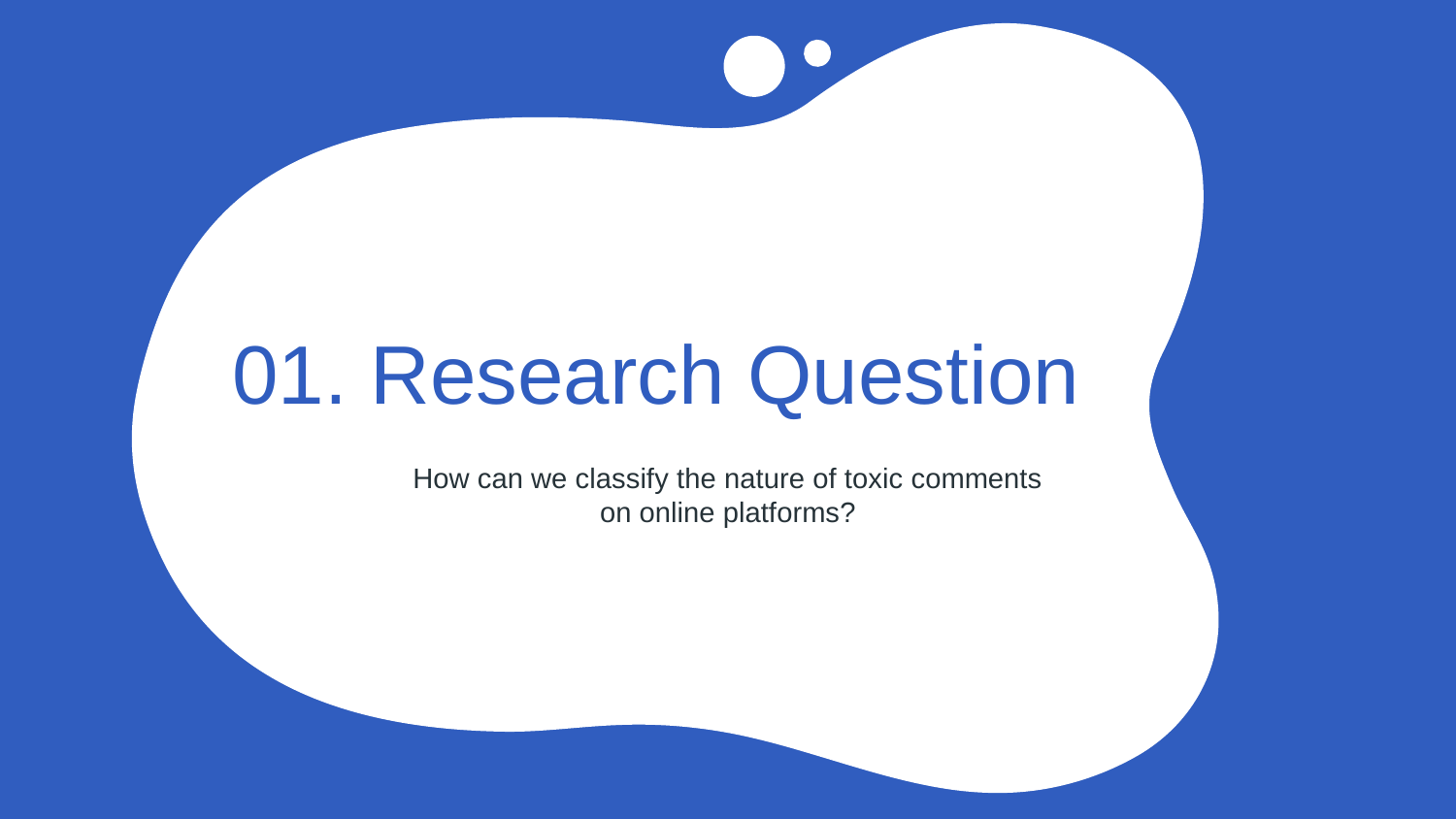

# 01. Research Question
How can we classify the nature of toxic comments on online platforms?